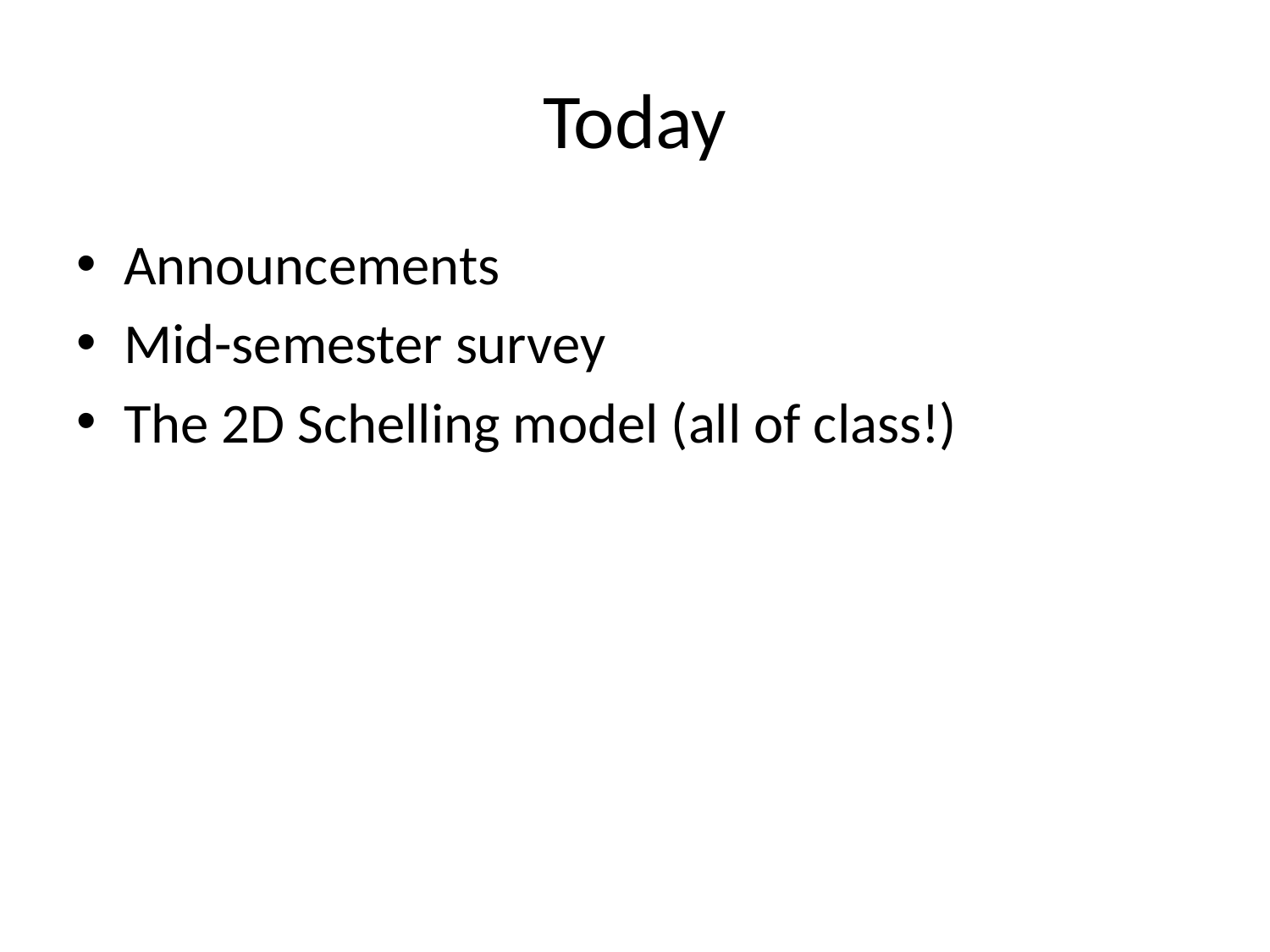

# Today
Announcements
Mid-semester survey
The 2D Schelling model (all of class!)